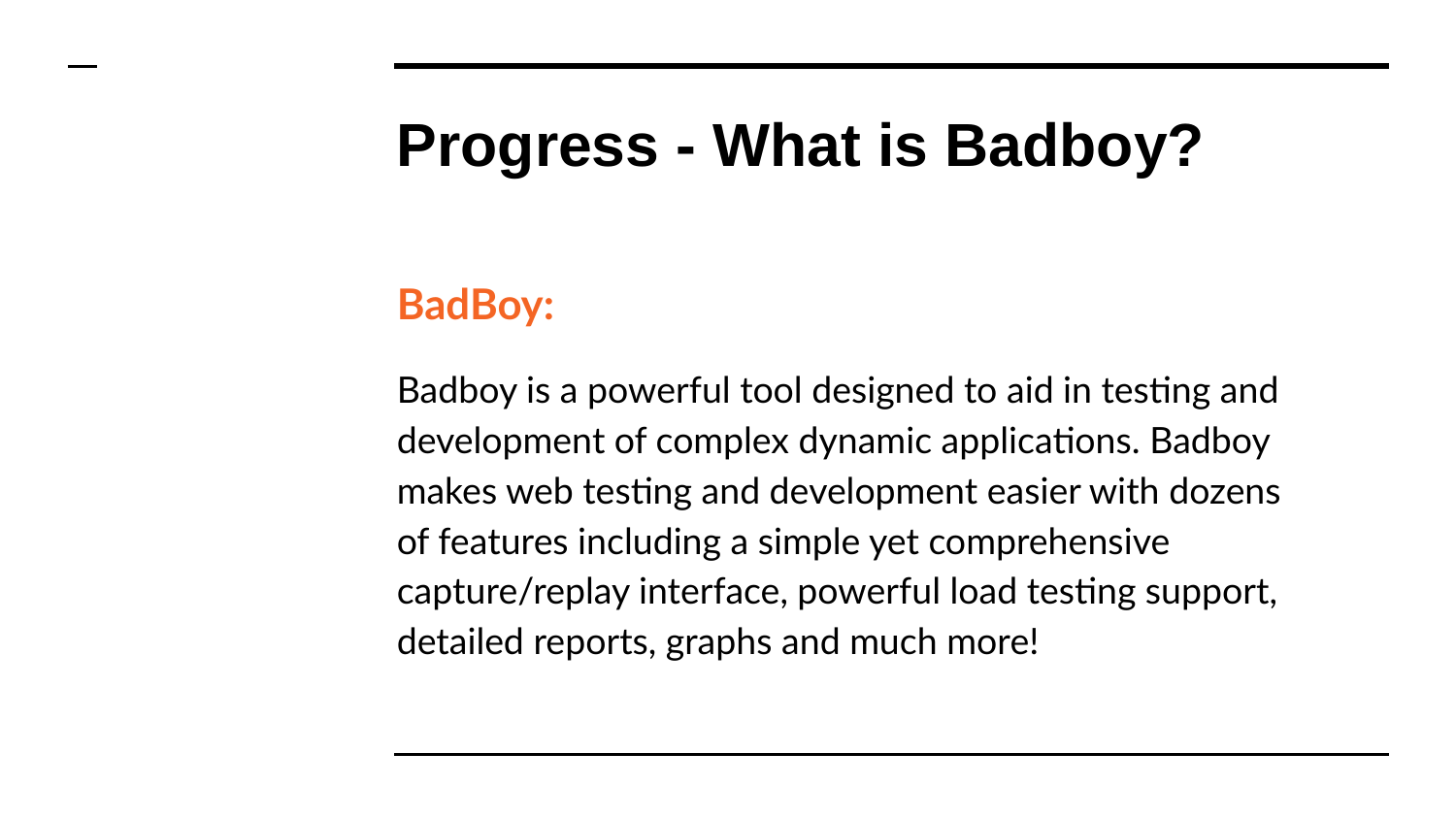

# Progress - What is Badboy?
BadBoy:
Badboy is a powerful tool designed to aid in testing and development of complex dynamic applications. Badboy makes web testing and development easier with dozens of features including a simple yet comprehensive capture/replay interface, powerful load testing support, detailed reports, graphs and much more!